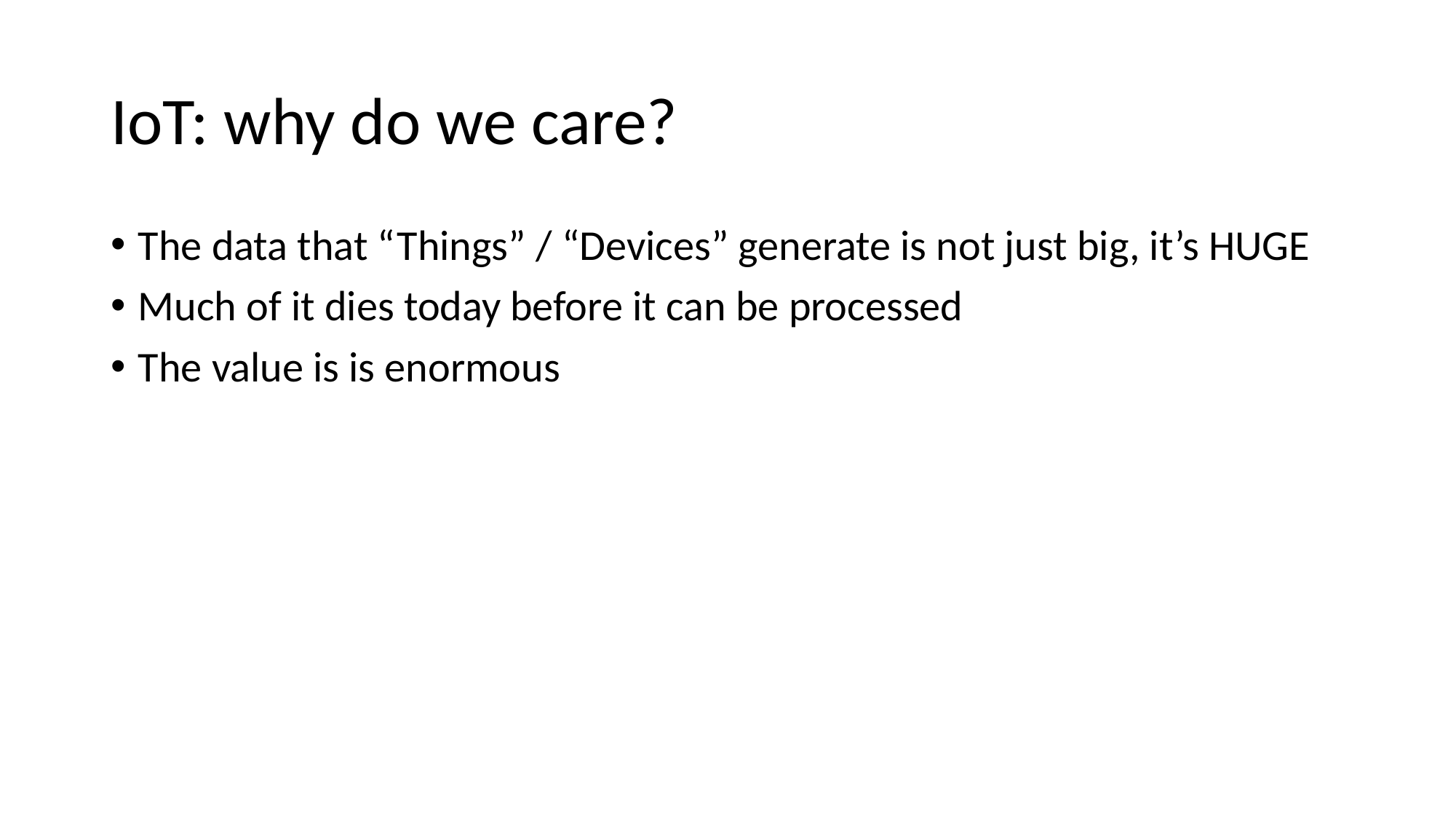

# IoT: why do we care?
The data that “Things” / “Devices” generate is not just big, it’s HUGE
Much of it dies today before it can be processed
The value is is enormous